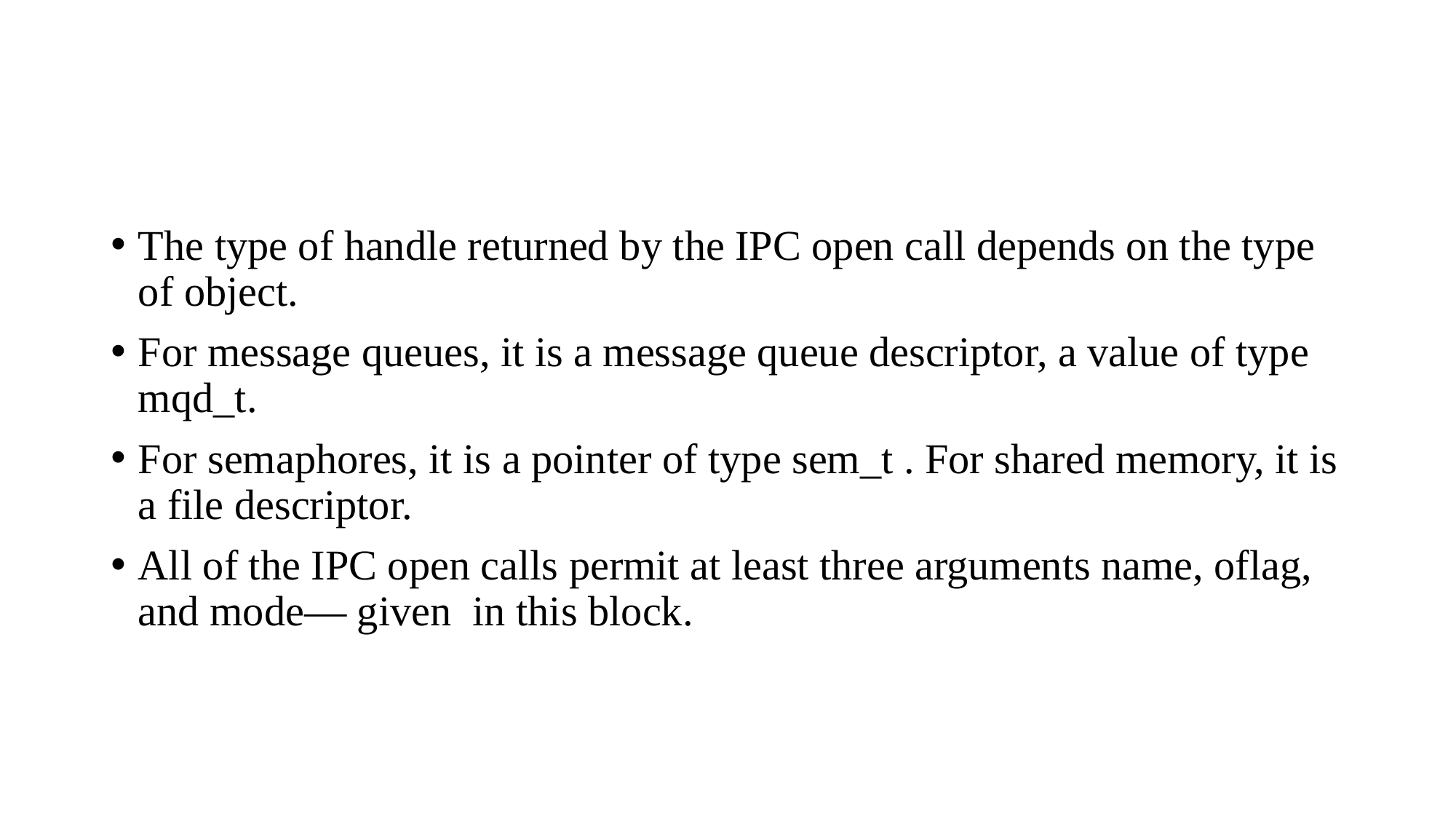

The type of handle returned by the IPC open call depends on the type of object.
For message queues, it is a message queue descriptor, a value of type mqd_t.
For semaphores, it is a pointer of type sem_t . For shared memory, it is a file descriptor.
All of the IPC open calls permit at least three arguments name, oflag, and mode— given  in this block.